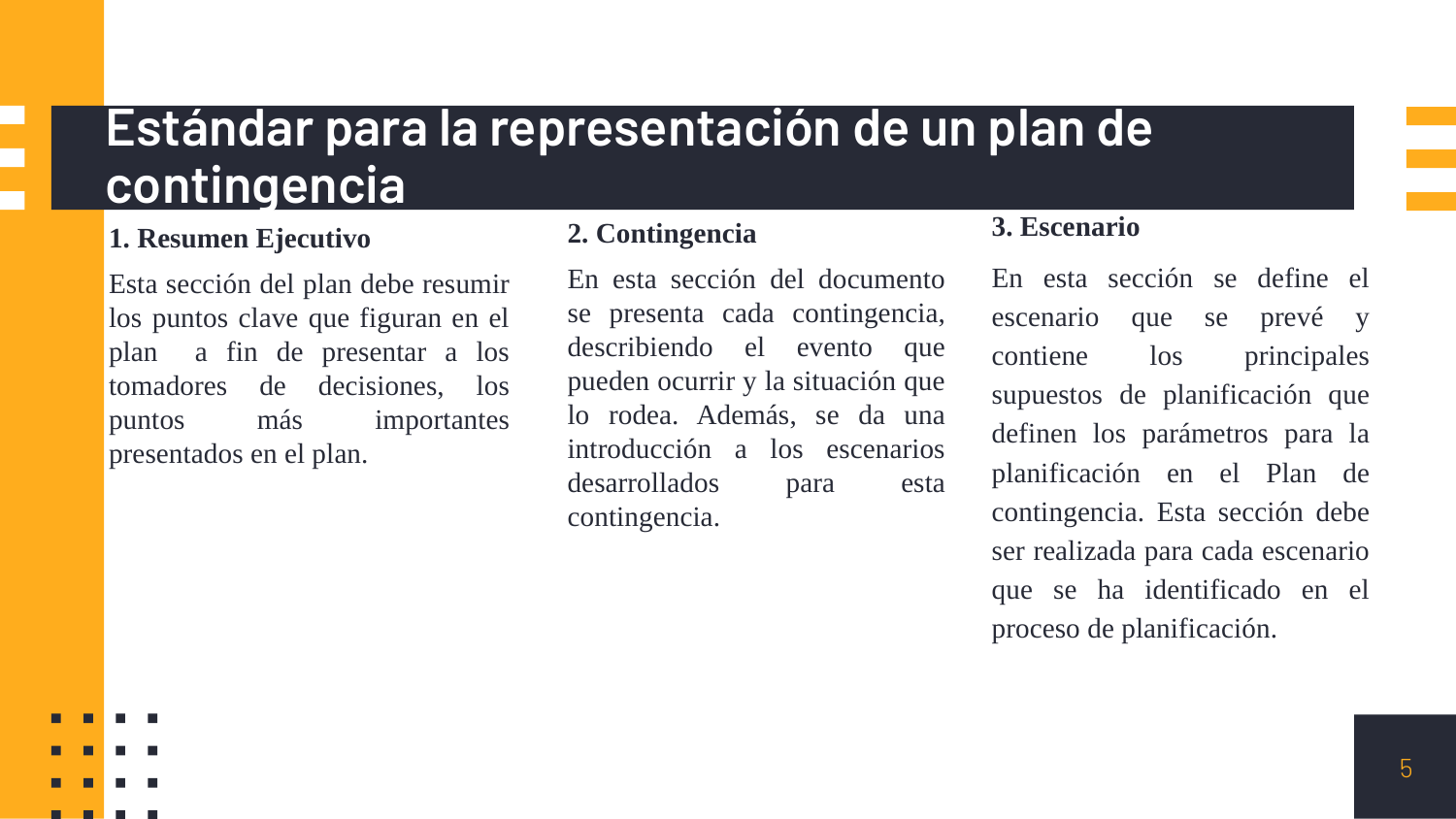

# Estándar para la representación de un plan de contingencia
3. Escenario
En esta sección se define el escenario que se prevé y contiene los principales supuestos de planificación que definen los parámetros para la planificación en el Plan de contingencia. Esta sección debe ser realizada para cada escenario que se ha identificado en el proceso de planificación.
1. Resumen Ejecutivo
Esta sección del plan debe resumir los puntos clave que figuran en el plan  a fin de presentar a los tomadores de decisiones, los puntos más importantes presentados en el plan.

2. Contingencia
En esta sección del documento se presenta cada contingencia, describiendo el evento que pueden ocurrir y la situación que lo rodea. Además, se da una introducción a los escenarios desarrollados para esta contingencia.
5